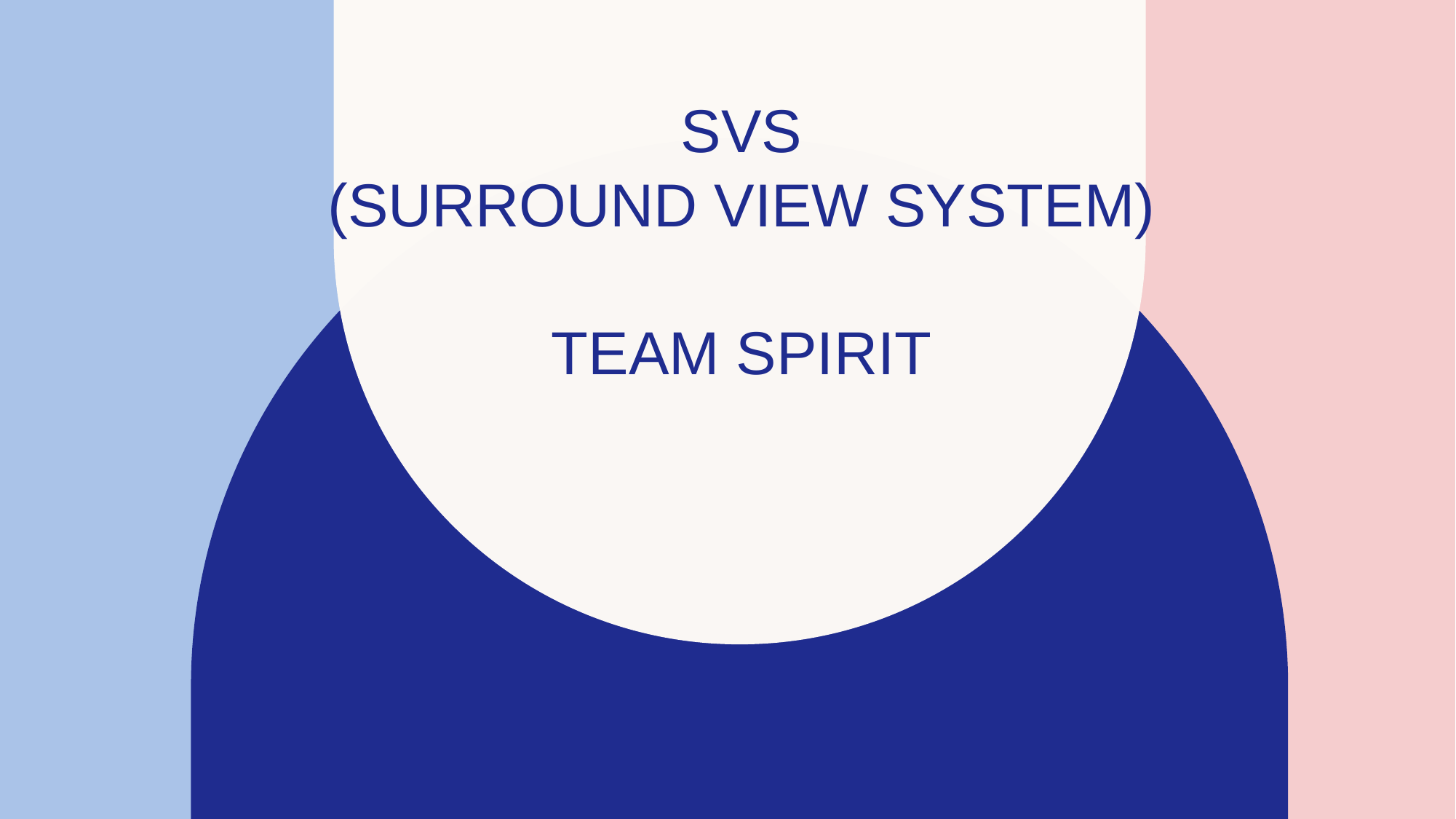

# SVS (Surround View System) TEAM SPIRIT